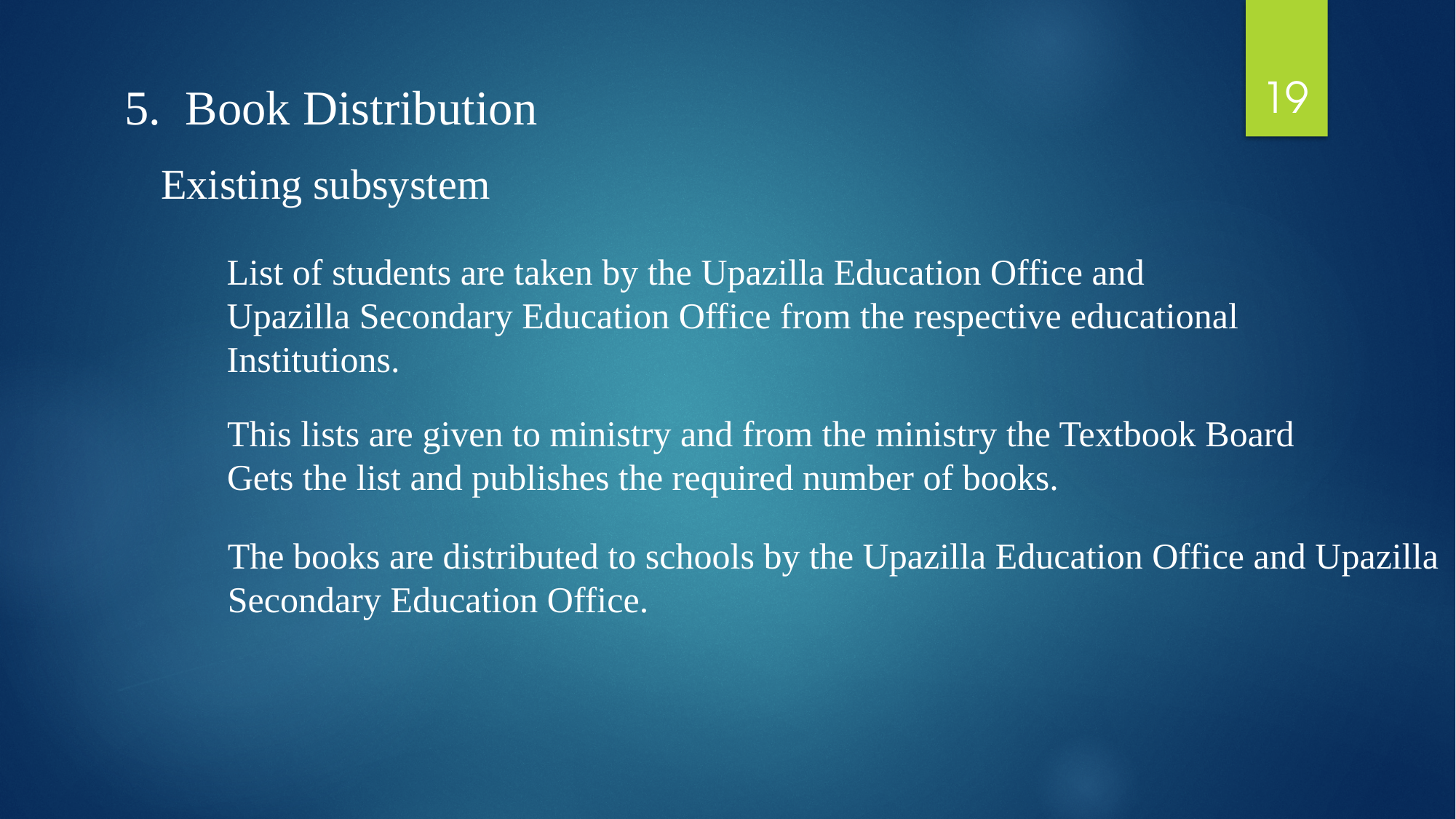

19
5.  Book Distribution

Existing subsystem

List of students are taken by the Upazilla Education Office and
Upazilla Secondary Education Office from the respective educational
Institutions.
This lists are given to ministry and from the ministry the Textbook Board
Gets the list and publishes the required number of books.
The books are distributed to schools by the Upazilla Education Office and Upazilla
Secondary Education Office.